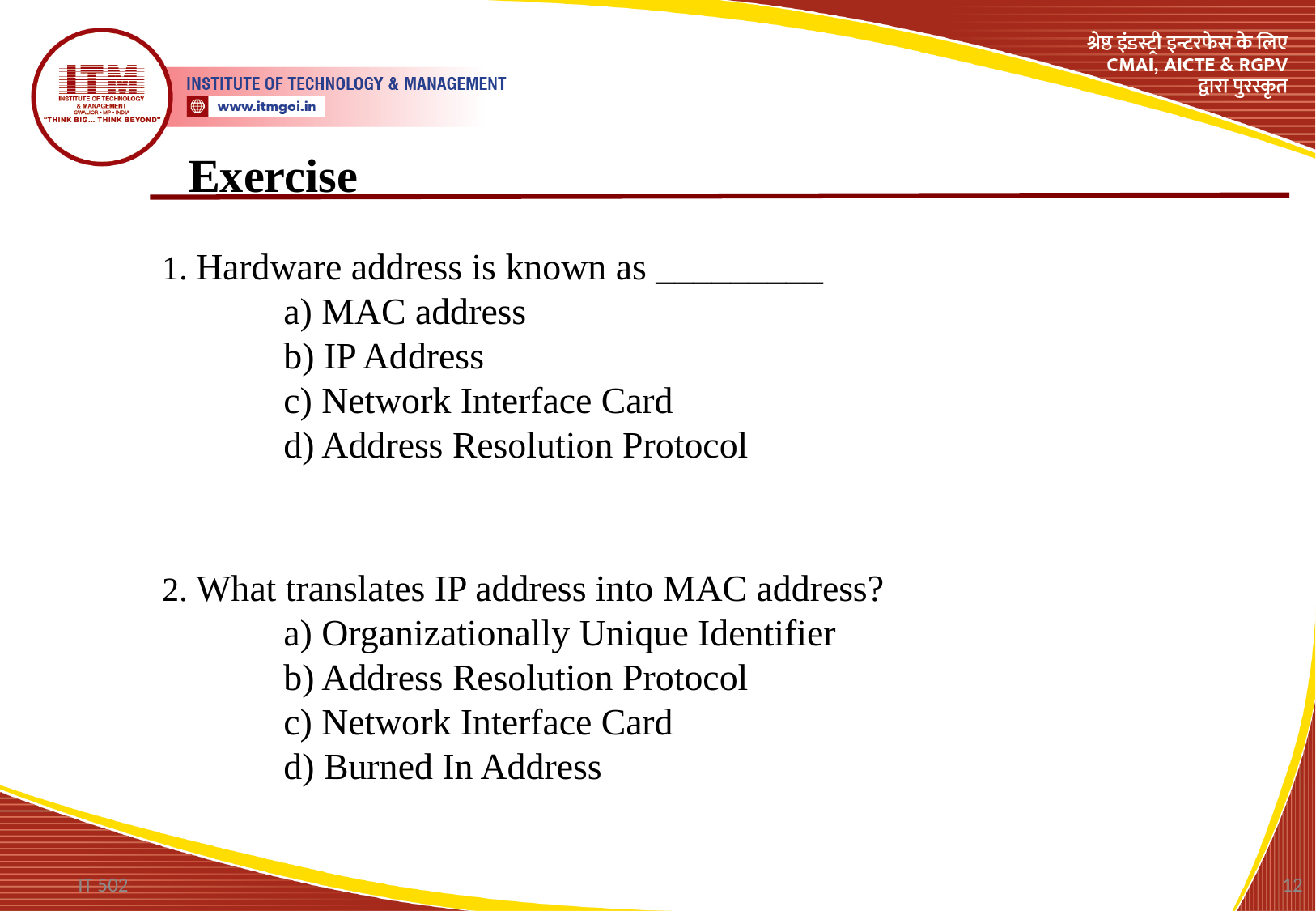

Exercise
1. Hardware address is known as _________
	a) MAC address
	b) IP Address
	c) Network Interface Card
	d) Address Resolution Protocol
2. What translates IP address into MAC address?
	a) Organizationally Unique Identifier
	b) Address Resolution Protocol
	c) Network Interface Card
	d) Burned In Address
12
IT 502